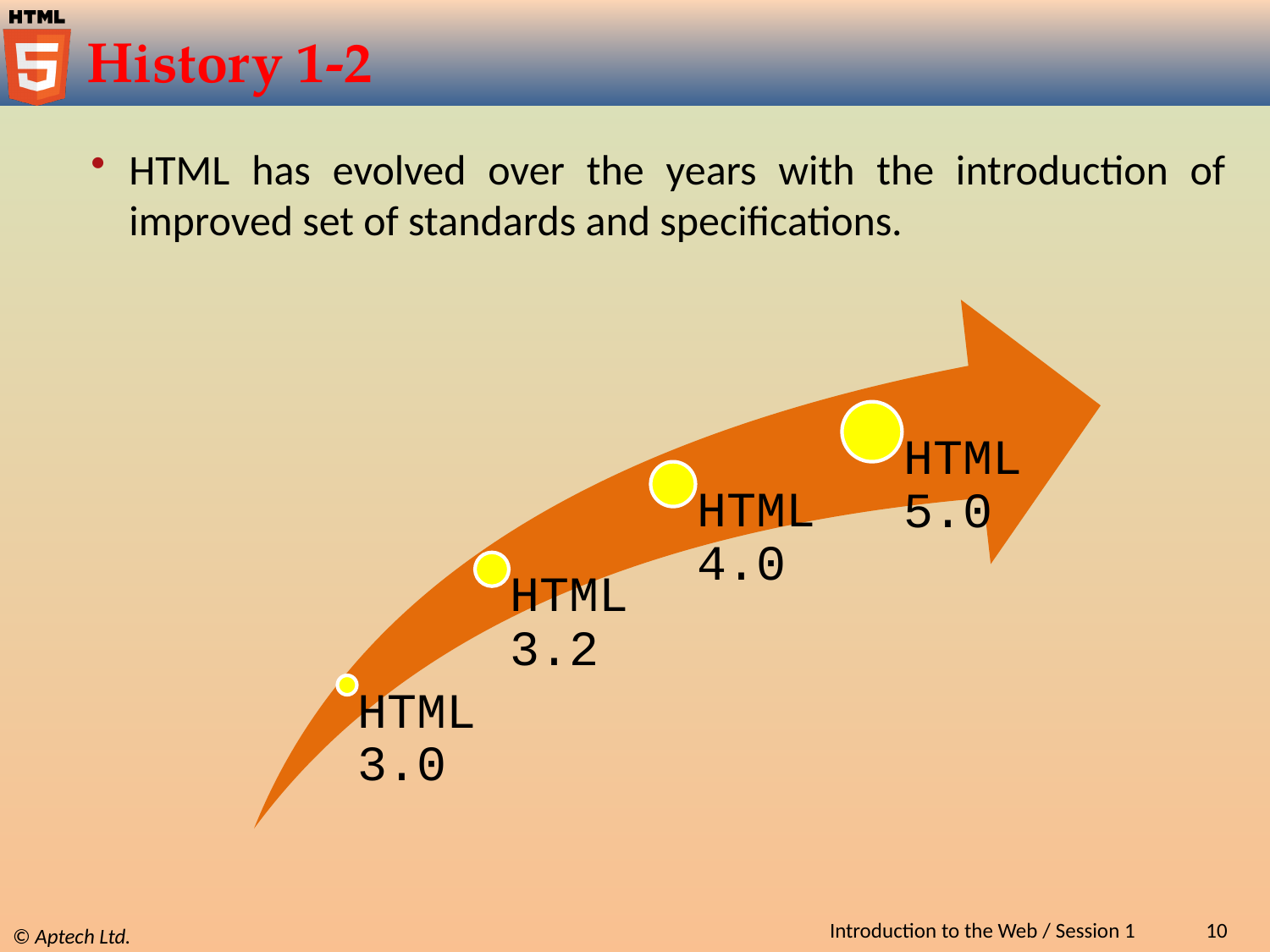

# History 1-2
HTML has evolved over the years with the introduction of improved set of standards and specifications.
HTML 3.0
HTML 3.2
HTML 4.0
HTML 5.0
Introduction to the Web / Session 1
10